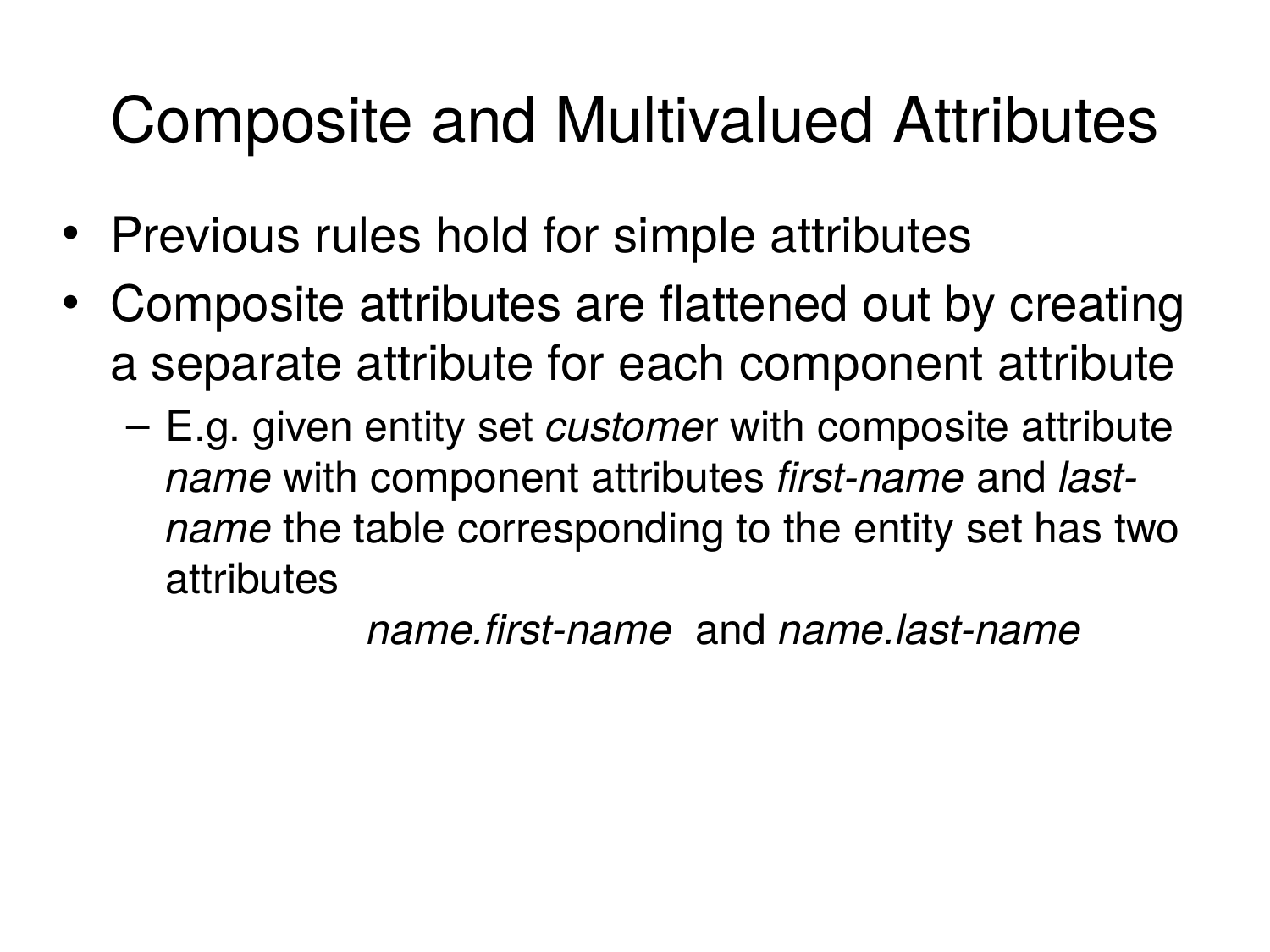

# Composite and Multivalued Attributes
Previous rules hold for simple attributes
Composite attributes are flattened out by creating a separate attribute for each component attribute
E.g. given entity set customer with composite attribute name with component attributes first-name and last-name the table corresponding to the entity set has two attributes
                 name.first-name  and name.last-name